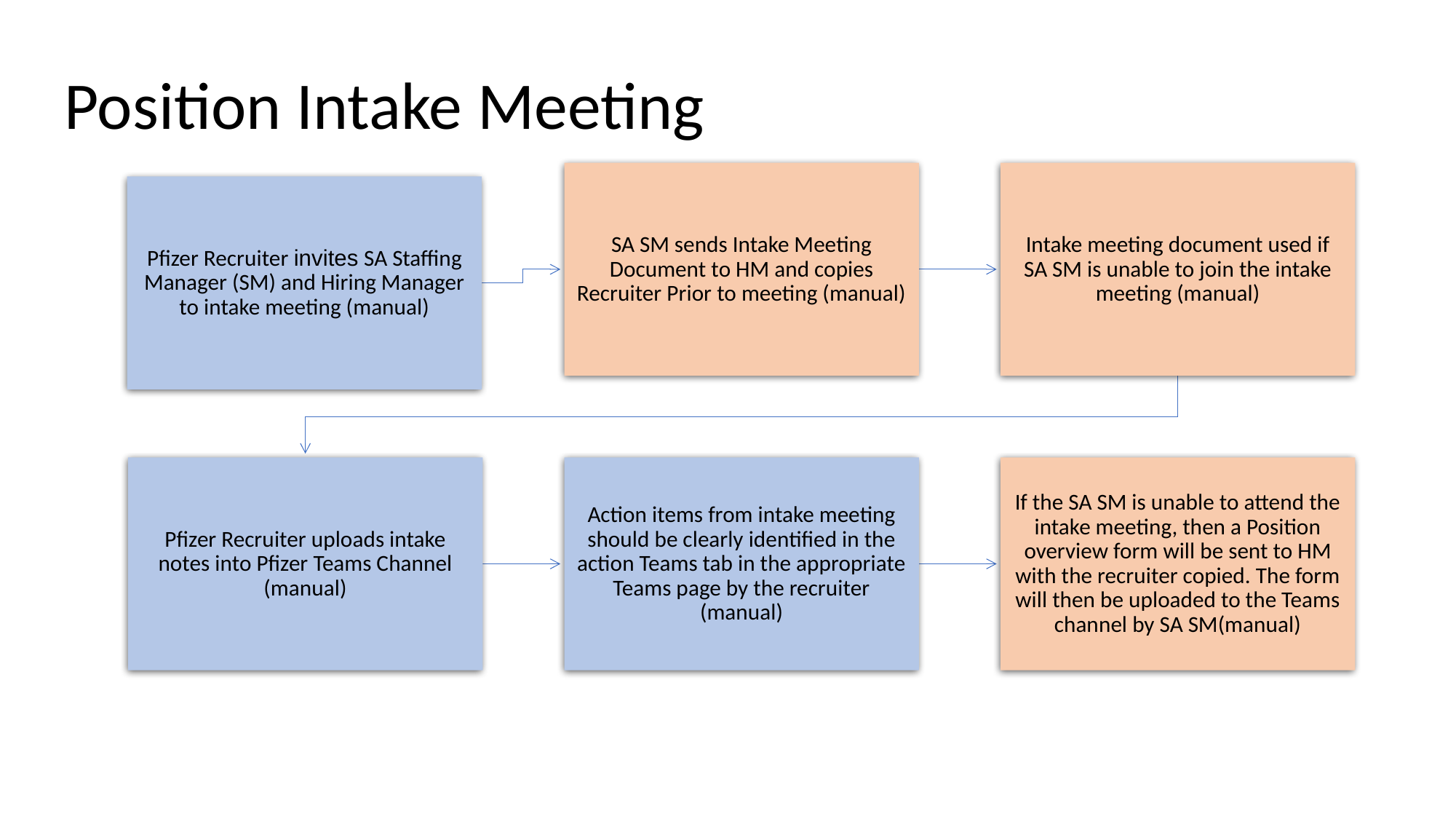

# Position Intake Meeting

Pfizer Recruiter invites SA Staffing Manager (SM) and Hiring Manager to intake meeting (manual)

SA SM sends Intake Meeting Document to HM and copies Recruiter Prior to meeting (manual)

Intake meeting document used if SA SM is unable to join the intake meeting (manual)

Pfizer Recruiter uploads intake notes into Pfizer Teams Channel (manual)

Action items from intake meeting should be clearly identified in the action Teams tab in the appropriate Teams page by the recruiter (manual)
If the SA SM is unable to attend the intake meeting, then a Position overview form will be sent to HM with the recruiter copied. The form will then be uploaded to the Teams channel by SA SM(manual)